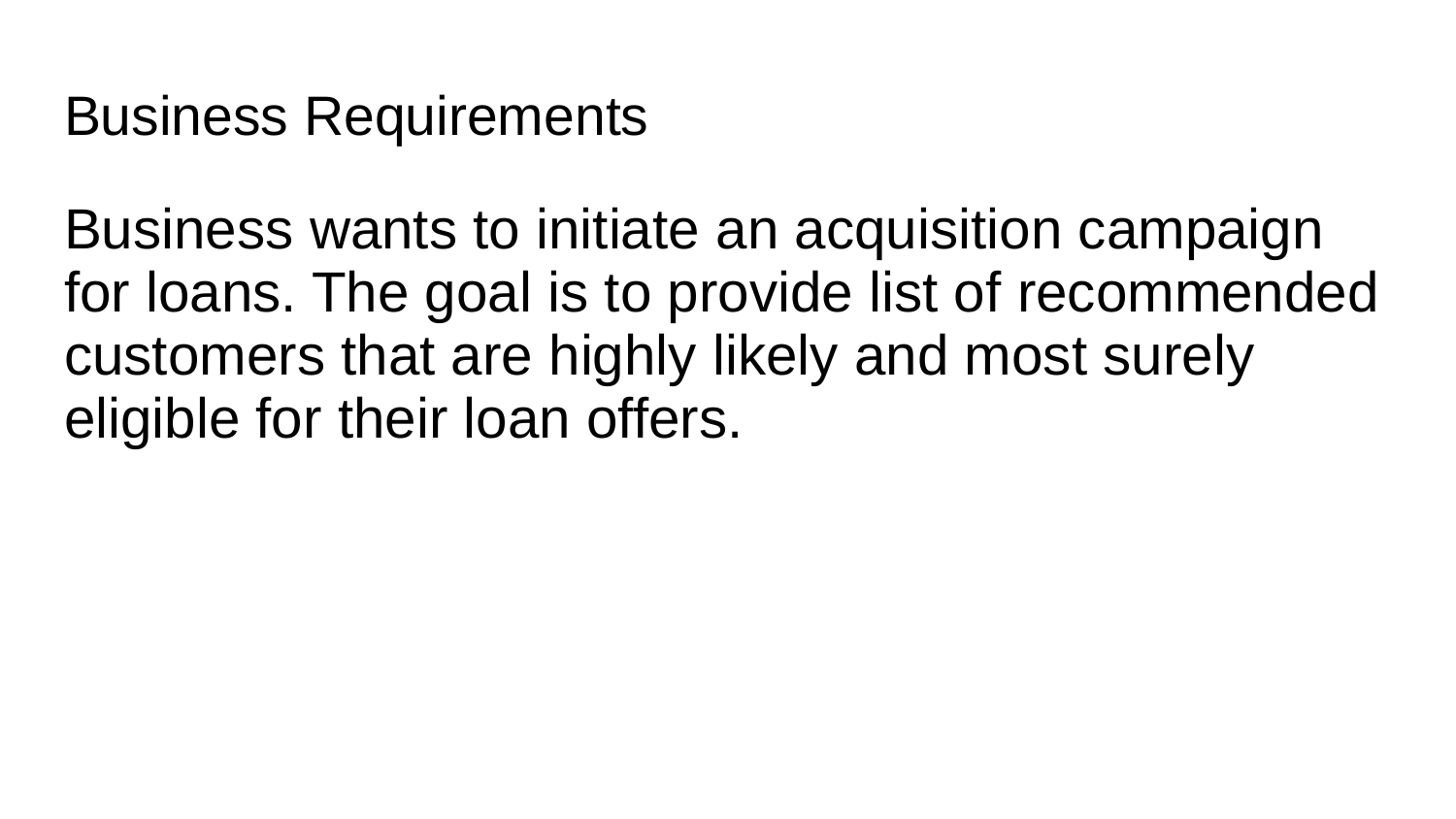

# Business Requirements

Business wants to initiate an acquisition campaign for loans. The goal is to provide list of recommended customers that are highly likely and most surely eligible for their loan offers.